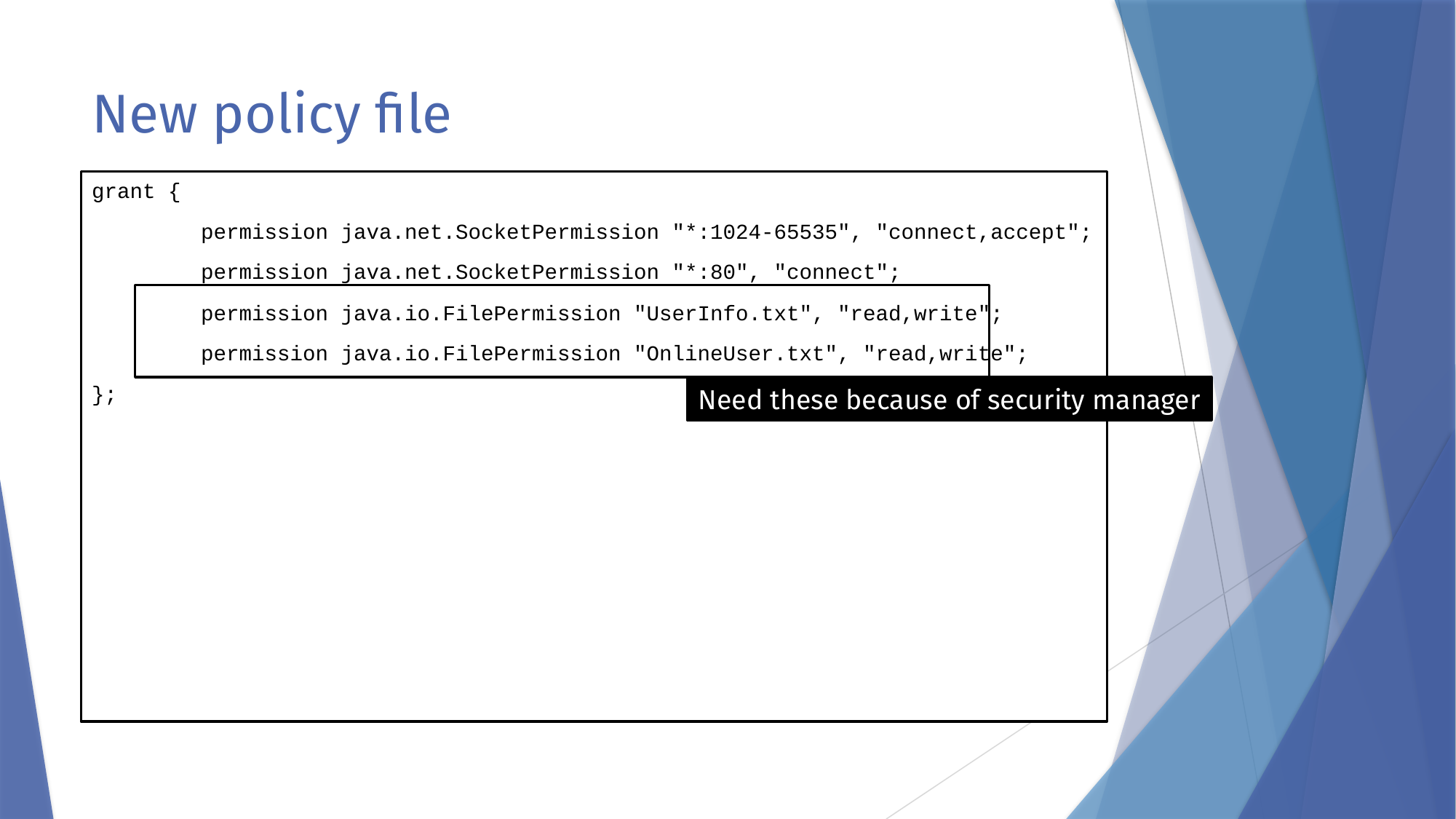

# New policy file
grant {
	permission java.net.SocketPermission "*:1024-65535", "connect,accept";
	permission java.net.SocketPermission "*:80", "connect";
	permission java.io.FilePermission "UserInfo.txt", "read,write";
	permission java.io.FilePermission "OnlineUser.txt", "read,write";
};

Need these because of security manager